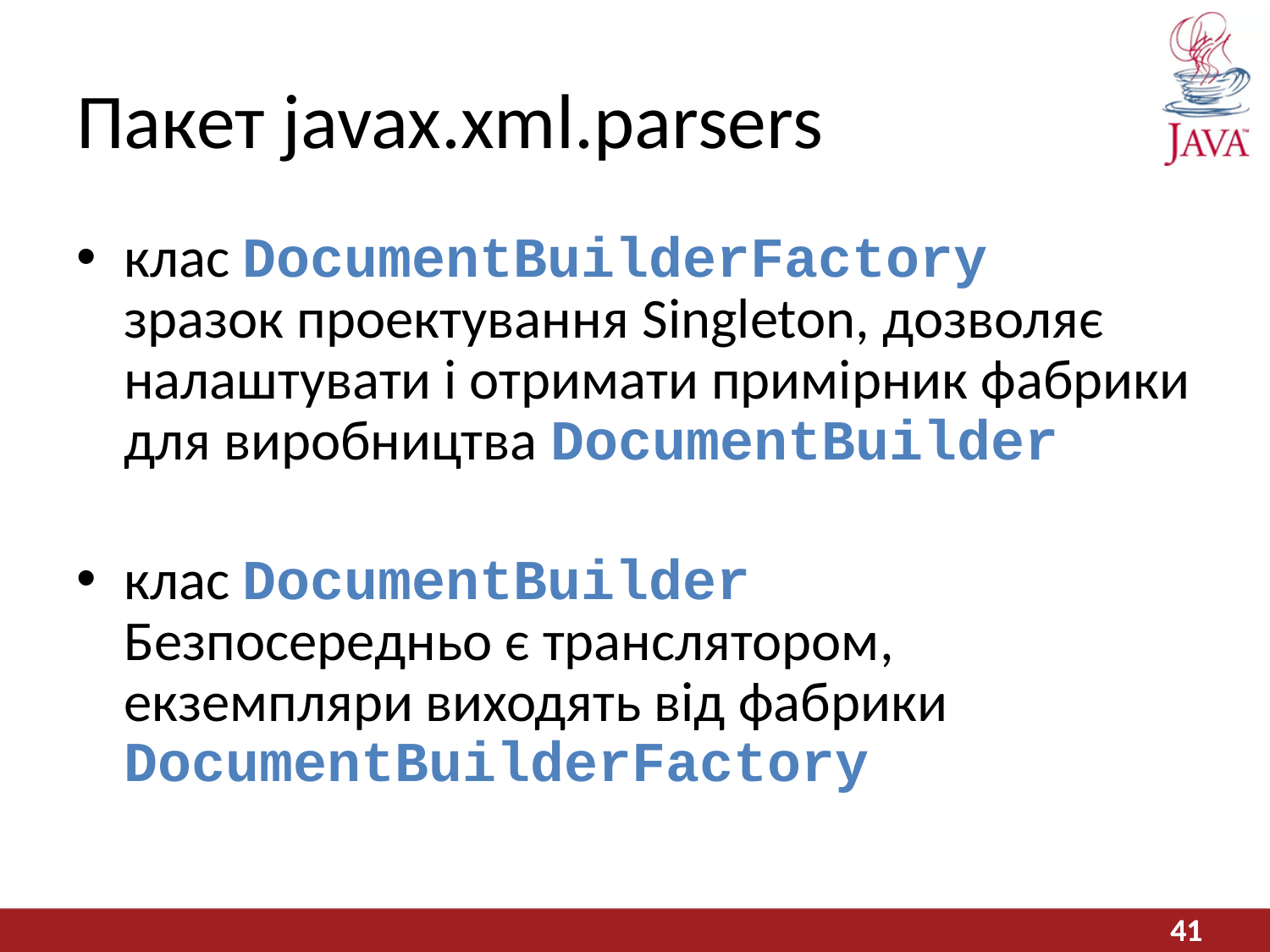

# Пакет javax.xml.parsers
клас DocumentBuilderFactory
зразок проектування Singleton, дозволяє налаштувати і отримати примірник фабрики для виробництва DocumentBuilder

клас DocumentBuilder
Безпосередньо є транслятором, екземпляри виходять від фабрики DocumentBuilderFactory